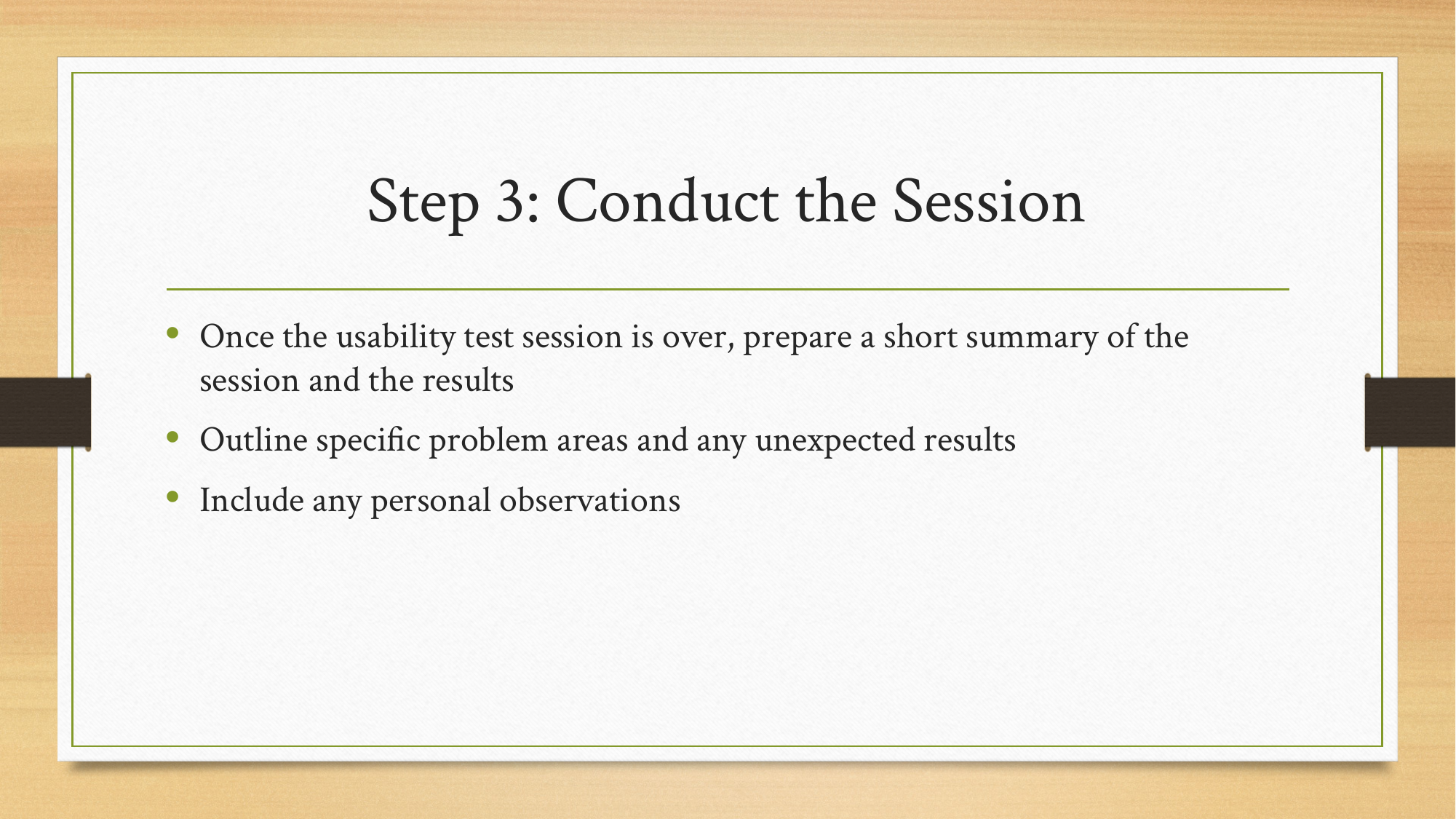

# Step 3: Conduct the Session
Once the usability test session is over, prepare a short summary of the session and the results
Outline specific problem areas and any unexpected results
Include any personal observations